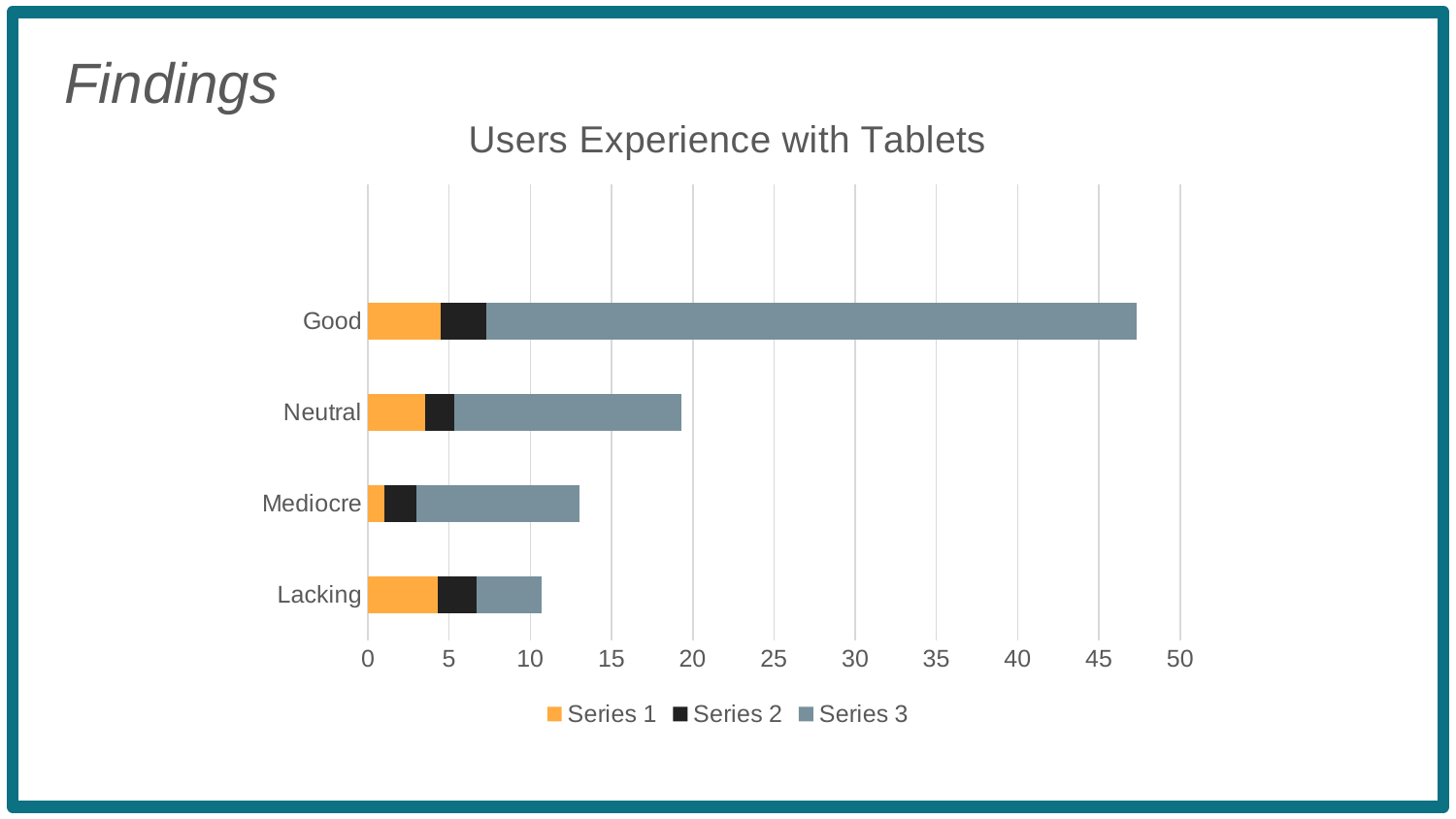

Findings

### Chart: Users Experience with Tablets

| Category | Series 1 | Series 2 | Series 3 |
|---|---|---|---|
| Lacking | 4.3 | 2.4 | 4.0 |
| Mediocre | 1.0 | 2.0 | 10.0 |
| Neutral | 3.5 | 1.8 | 14.0 |
|  Good | 4.5 | 2.8 | 40.0 |